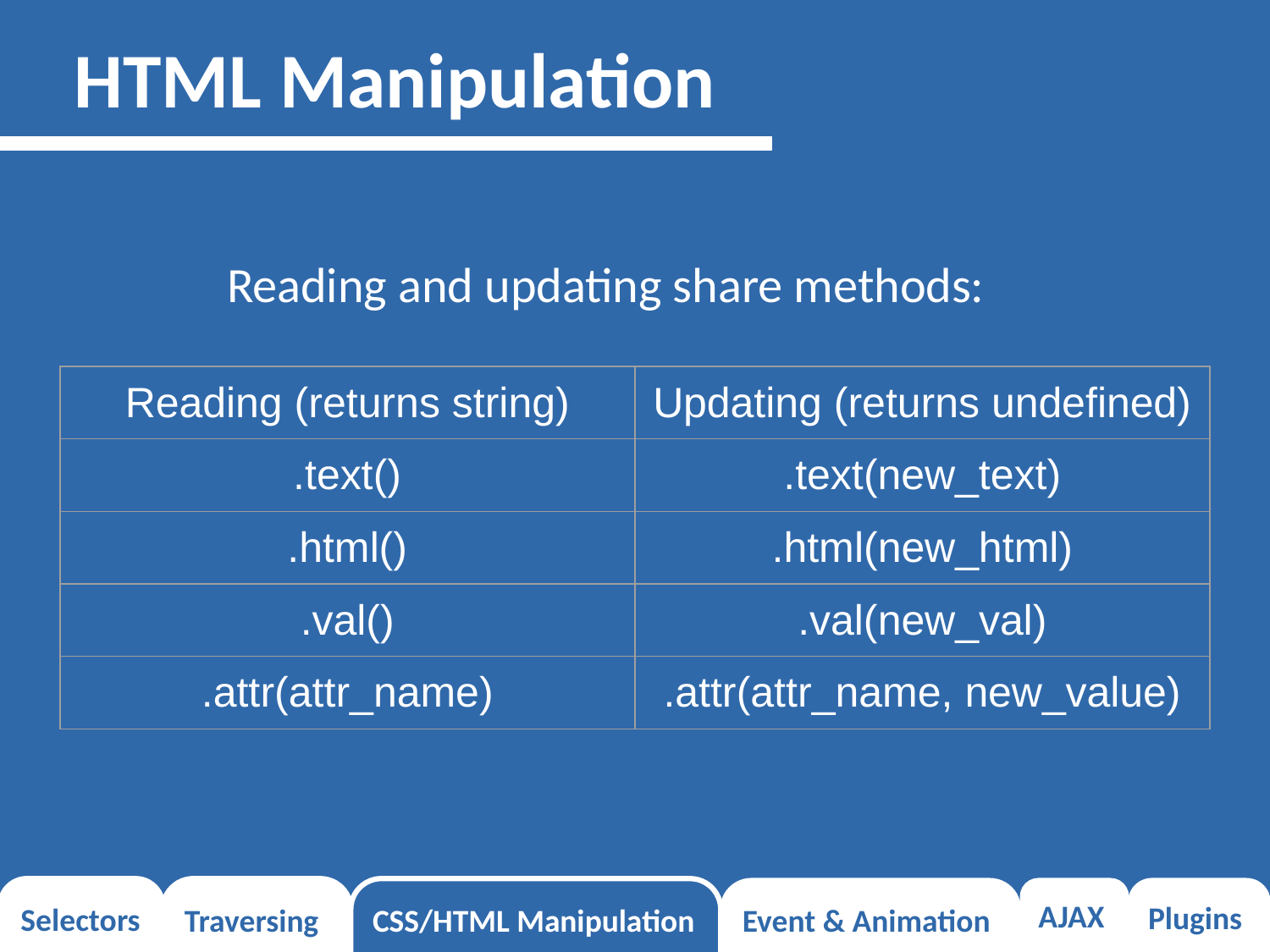

# HTML Manipulation

Reading and updating share methods:

| Reading (returns string) | Updating (returns undefined) |
| --- | --- |
| .text() | .text(new\_text) |
| .html() | .html(new\_html) |
| .val() | .val(new\_val) |
| .attr(attr\_name) | .attr(attr\_name, new\_value) |
Selectors
Traversing
CSS/HTML Manipulation
Event & Animation
AJAX
Plugins